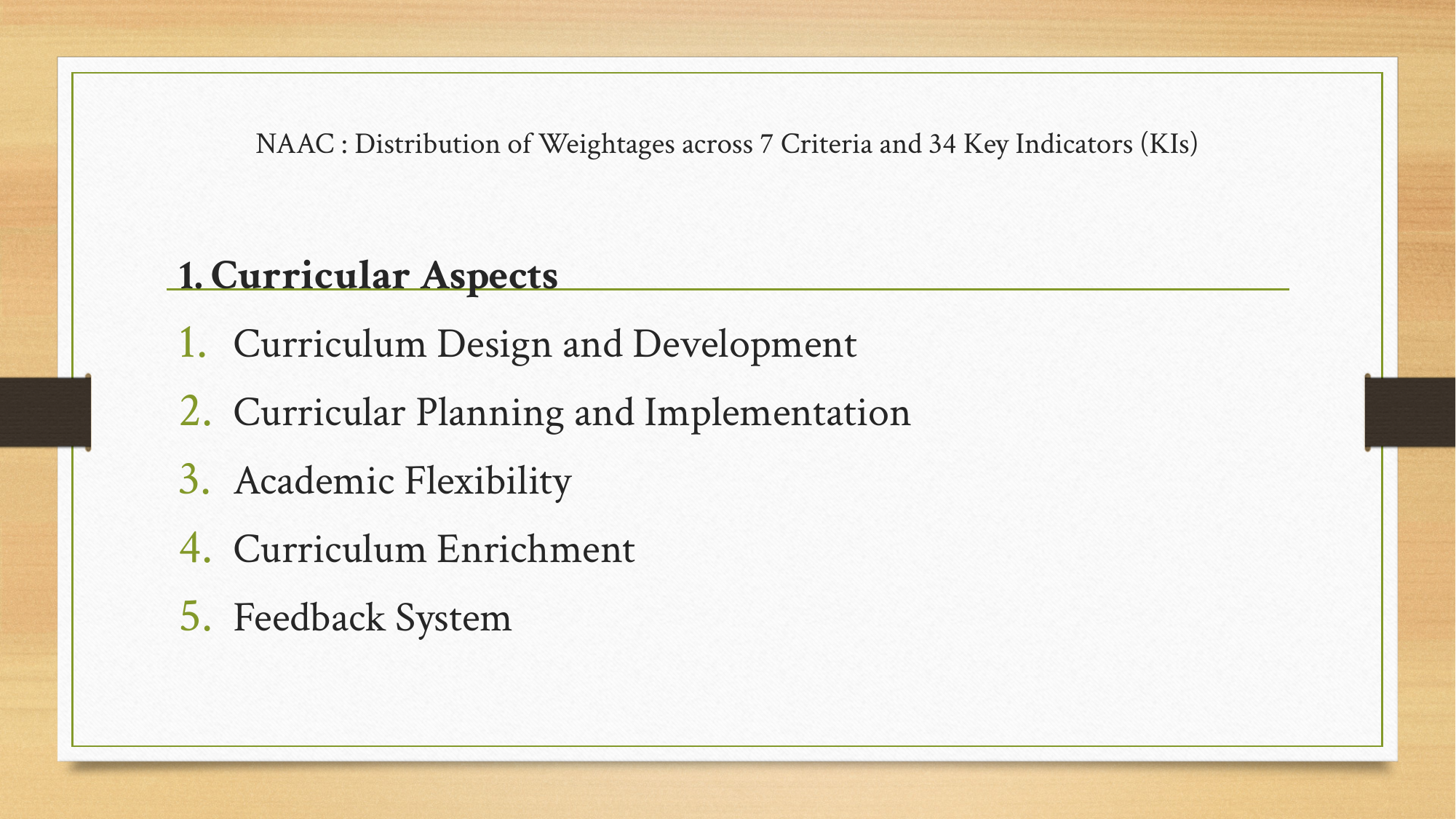

# NAAC : Distribution of Weightages across 7 Criteria and 34 Key Indicators (KIs)
1. Curricular Aspects
Curriculum Design and Development
Curricular Planning and Implementation
Academic Flexibility
Curriculum Enrichment
Feedback System
26